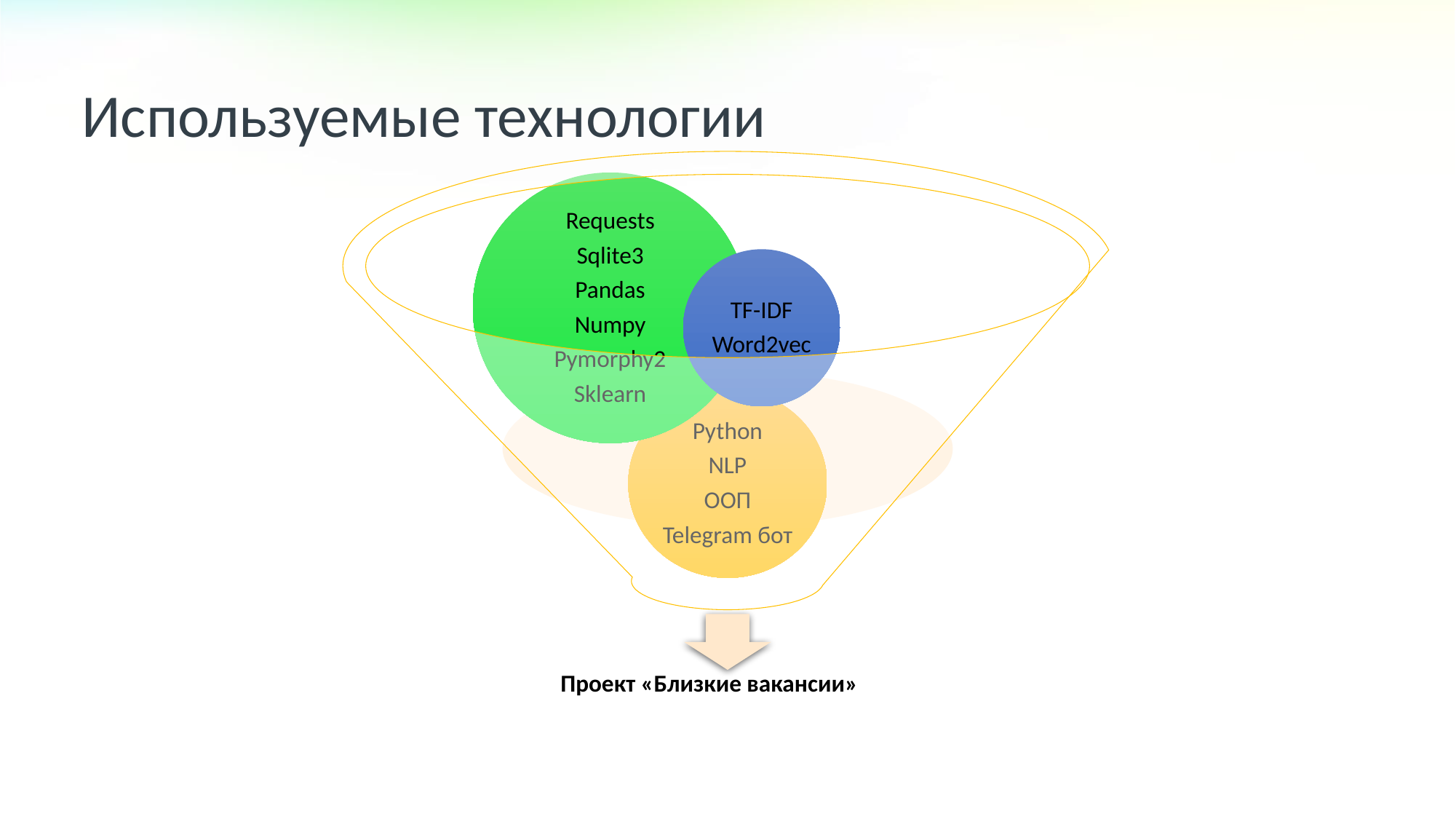

Используемые технологии
Проект «Близкие вакансии»
Python
NLP
ООП
Telegram бот
Requests
Sqlite3
Pandas
Numpy
Pymorphy2
Sklearn
TF-IDF
Word2vec